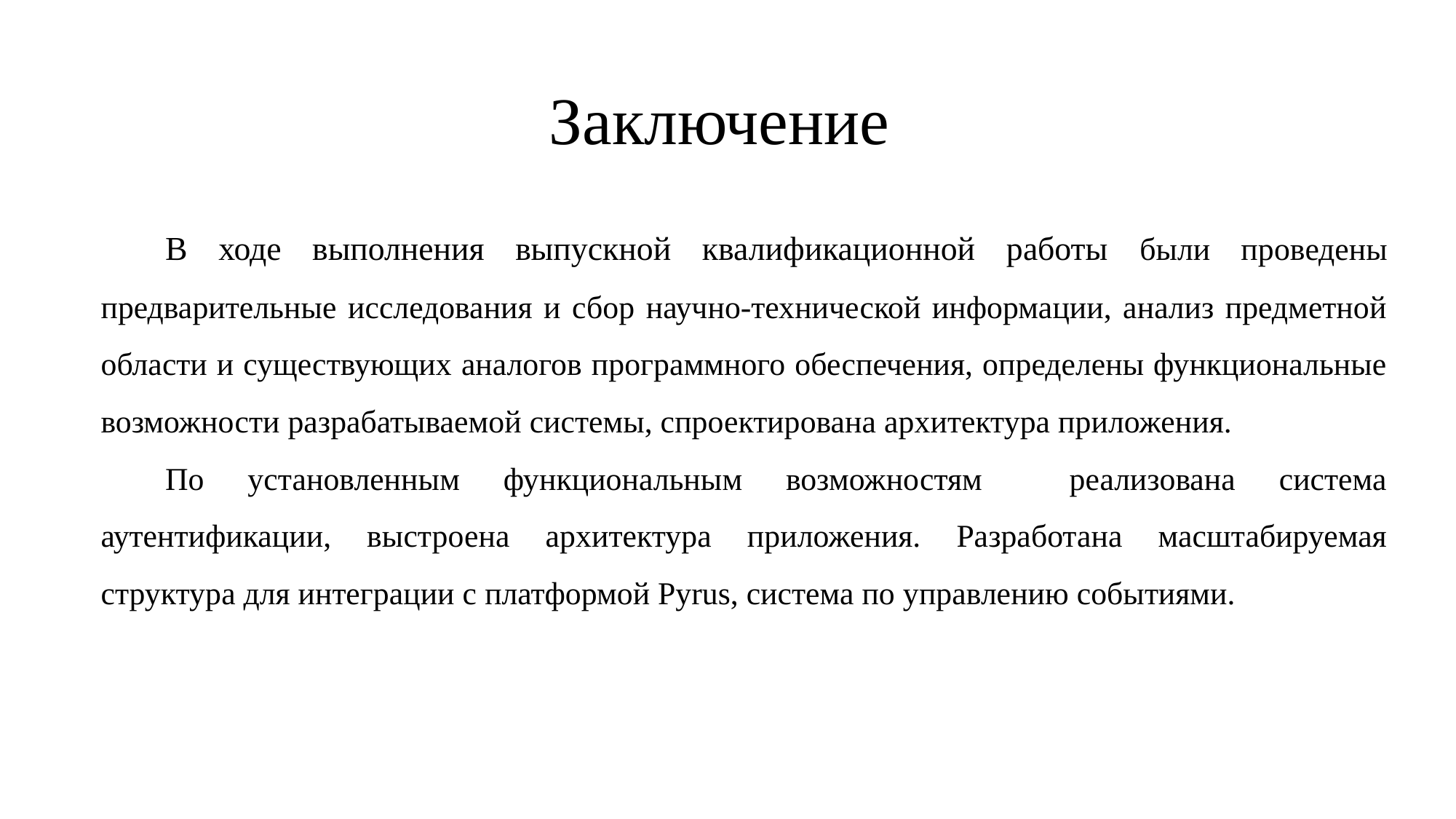

Заключение
В ходе выполнения выпускной квалификационной работы были проведены предварительные исследования и сбор научно-технической информации, анализ предметной области и существующих аналогов программного обеспечения, определены функциональные возможности разрабатываемой системы, спроектирована архитектура приложения.
По установленным функциональным возможностям  реализована система аутентификации, выстроена архитектура приложения. Разработана масштабируемая структура для интеграции с платформой Pyrus, система по управлению событиями.